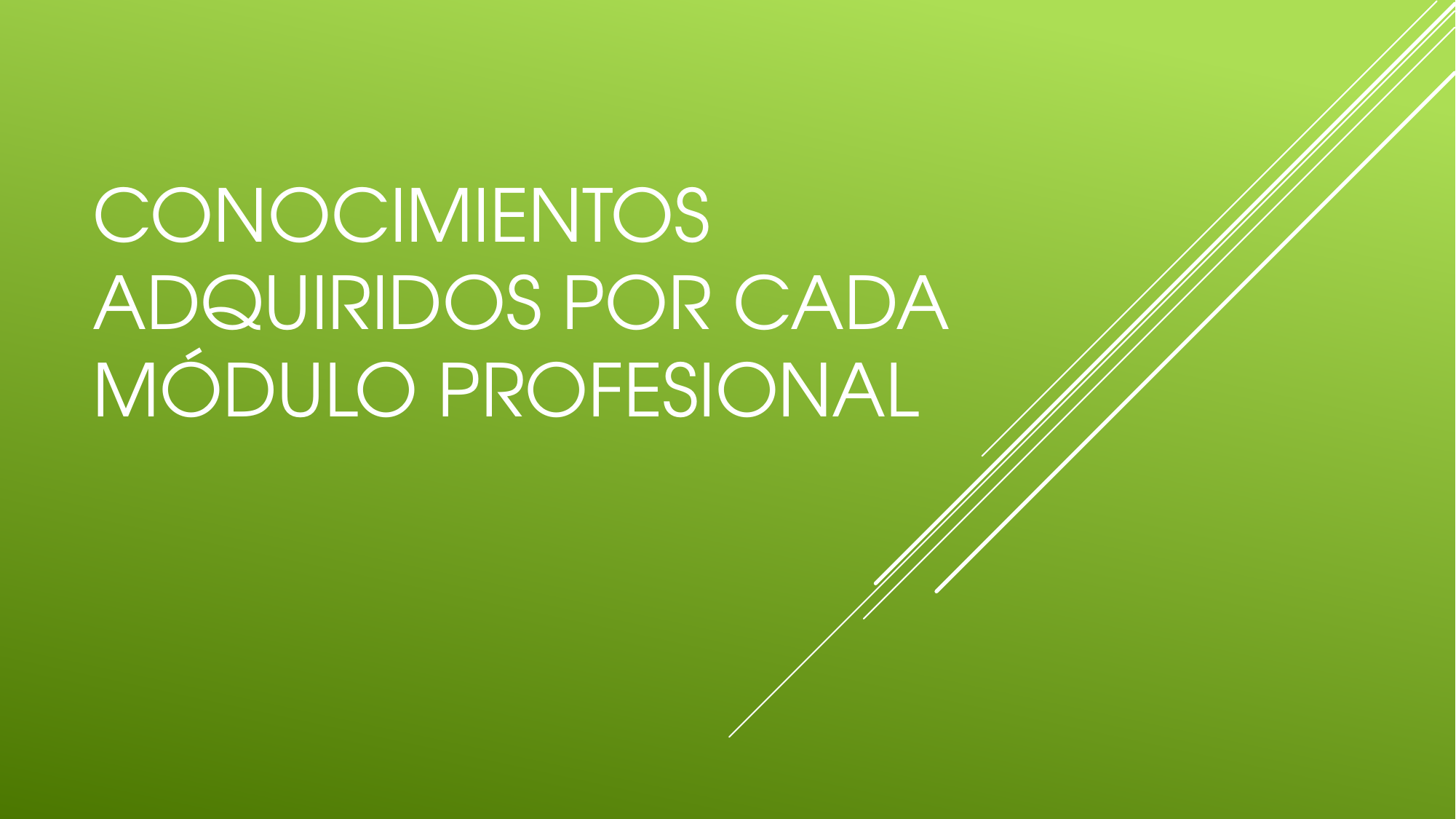

# Conocimientos adquiridos por cada módulo profesional